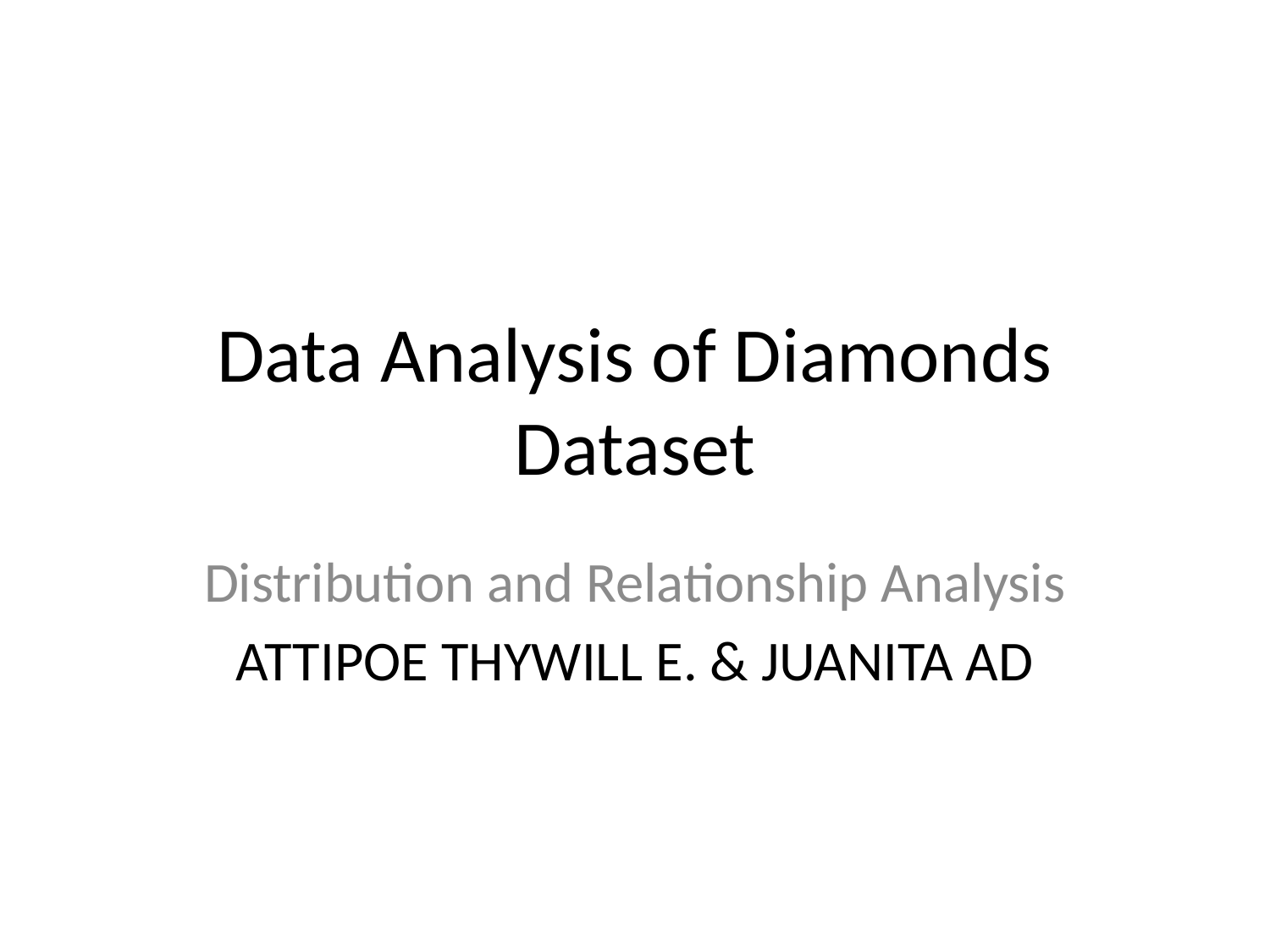

Data Analysis of Diamonds Dataset
Distribution and Relationship Analysis
ATTIPOE THYWILL E. & JUANITA AD